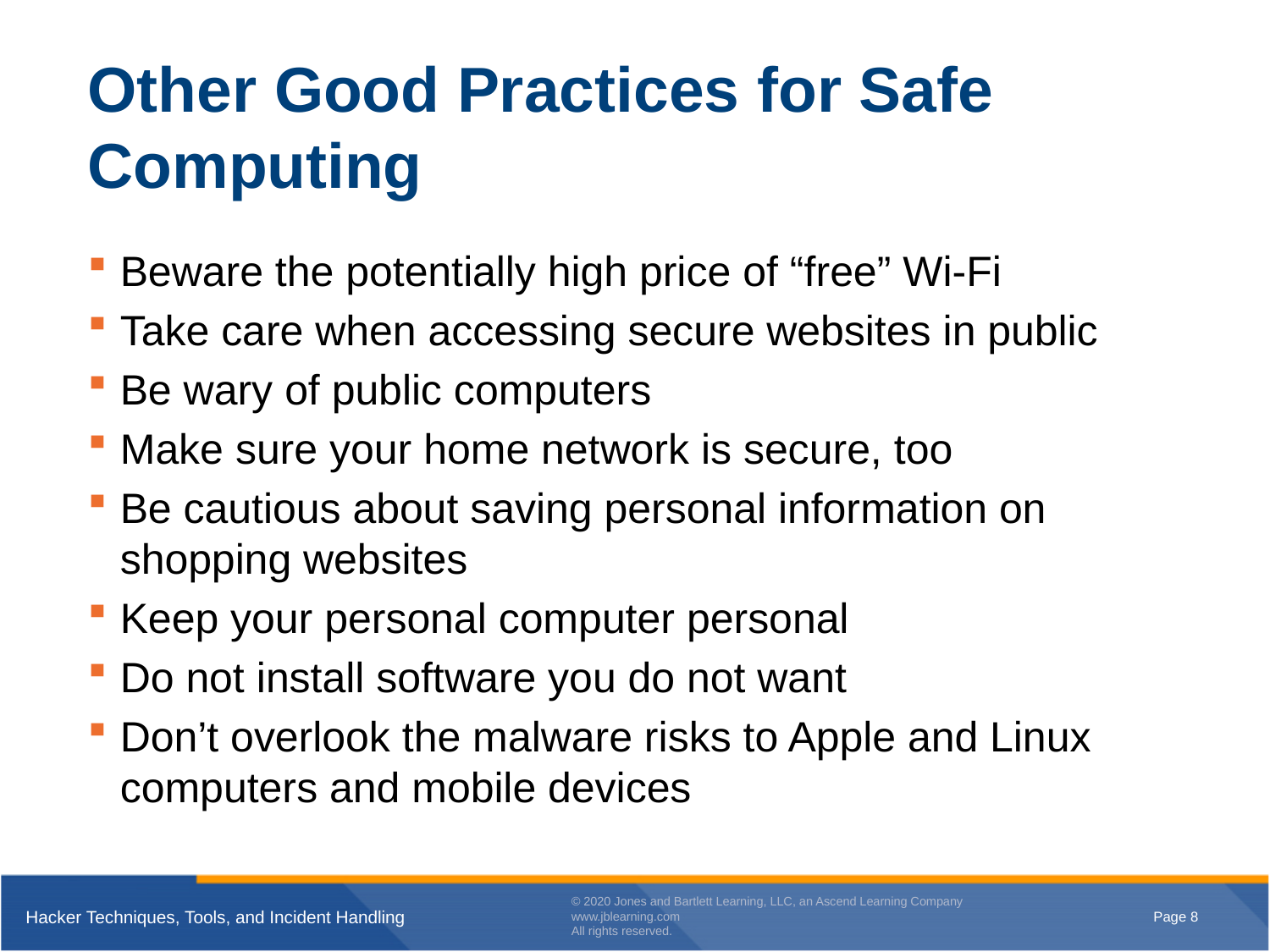

# Other Good Practices for Safe Computing
Beware the potentially high price of “free” Wi-Fi
Take care when accessing secure websites in public
Be wary of public computers
Make sure your home network is secure, too
Be cautious about saving personal information on shopping websites
Keep your personal computer personal
Do not install software you do not want
Don’t overlook the malware risks to Apple and Linux computers and mobile devices